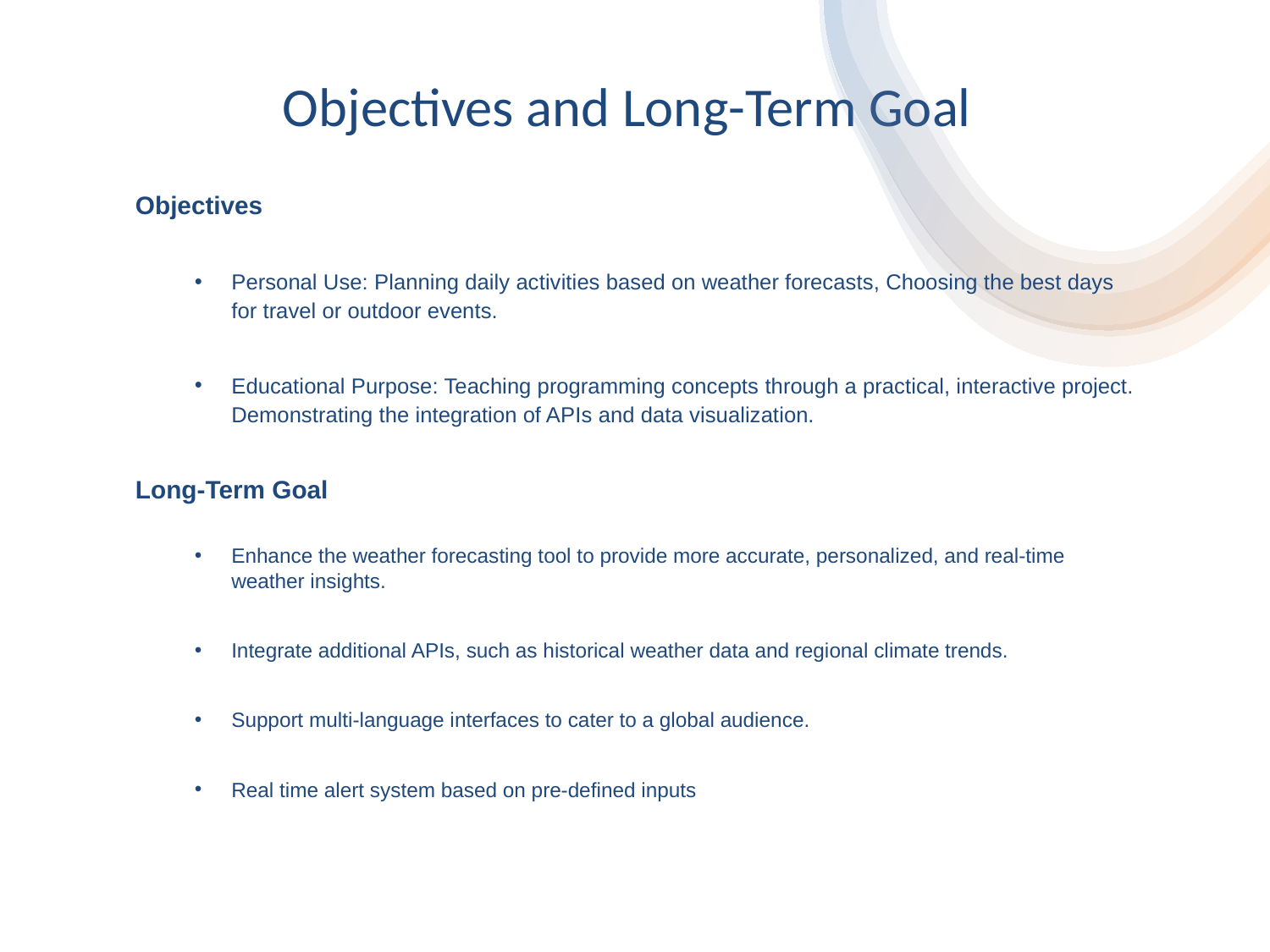

# Objectives and Long-Term Goal
Objectives

Personal Use: Planning daily activities based on weather forecasts, Choosing the best days for travel or outdoor events.

Educational Purpose: Teaching programming concepts through a practical, interactive project. Demonstrating the integration of APIs and data visualization.

Long-Term Goal

Enhance the weather forecasting tool to provide more accurate, personalized, and real-time weather insights.

Integrate additional APIs, such as historical weather data and regional climate trends.

Support multi-language interfaces to cater to a global audience.

Real time alert system based on pre-defined inputs